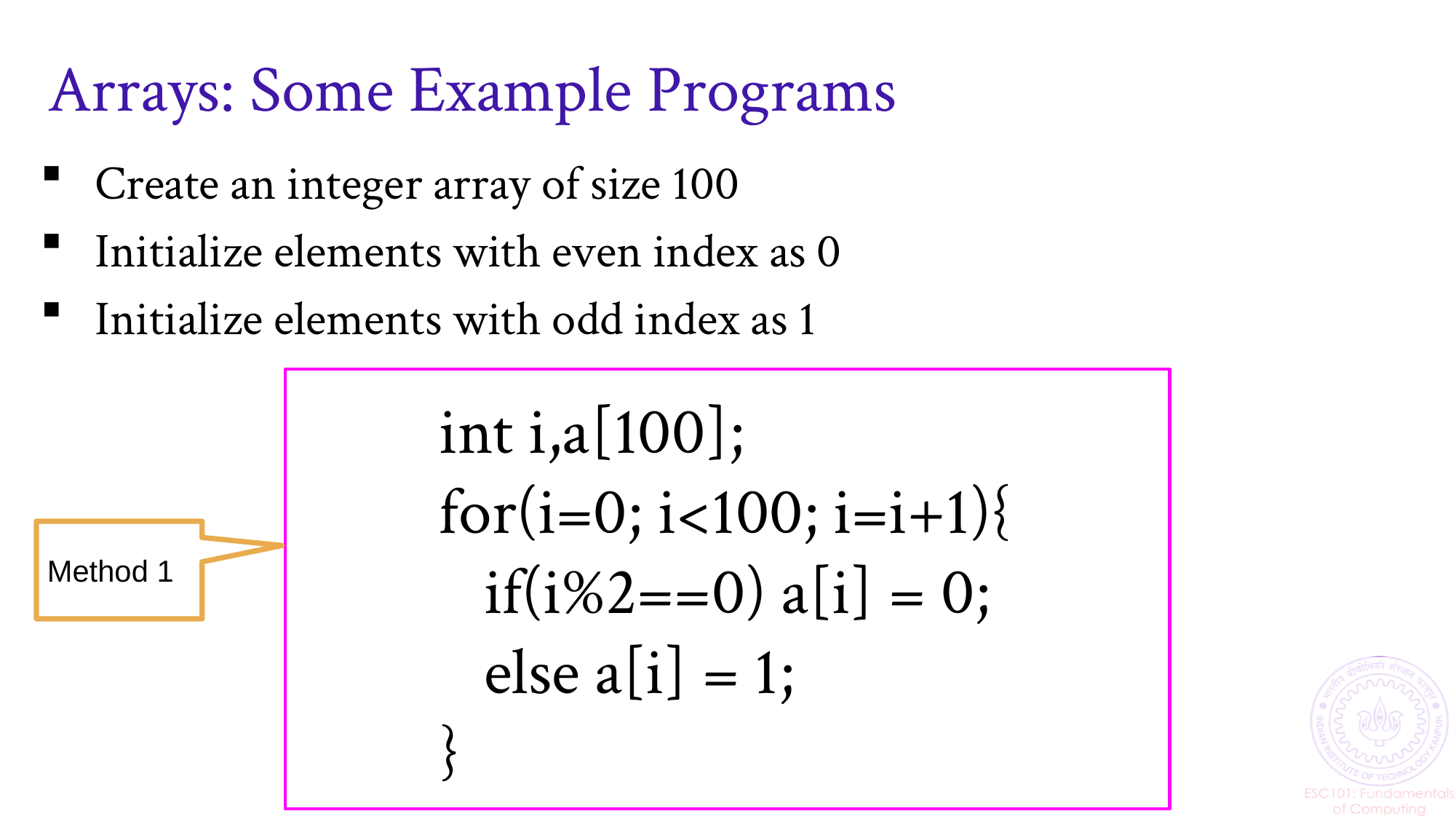

# Arrays: Some Example Programs
Create an integer array of size 100
Initialize elements with even index as 0
Initialize elements with odd index as 1

int i,a[100];
for(i=0; i<100; i=i+1){
   if(i%2==0) a[i] = 0;
   else a[i] = 1;
}
Method 1
10